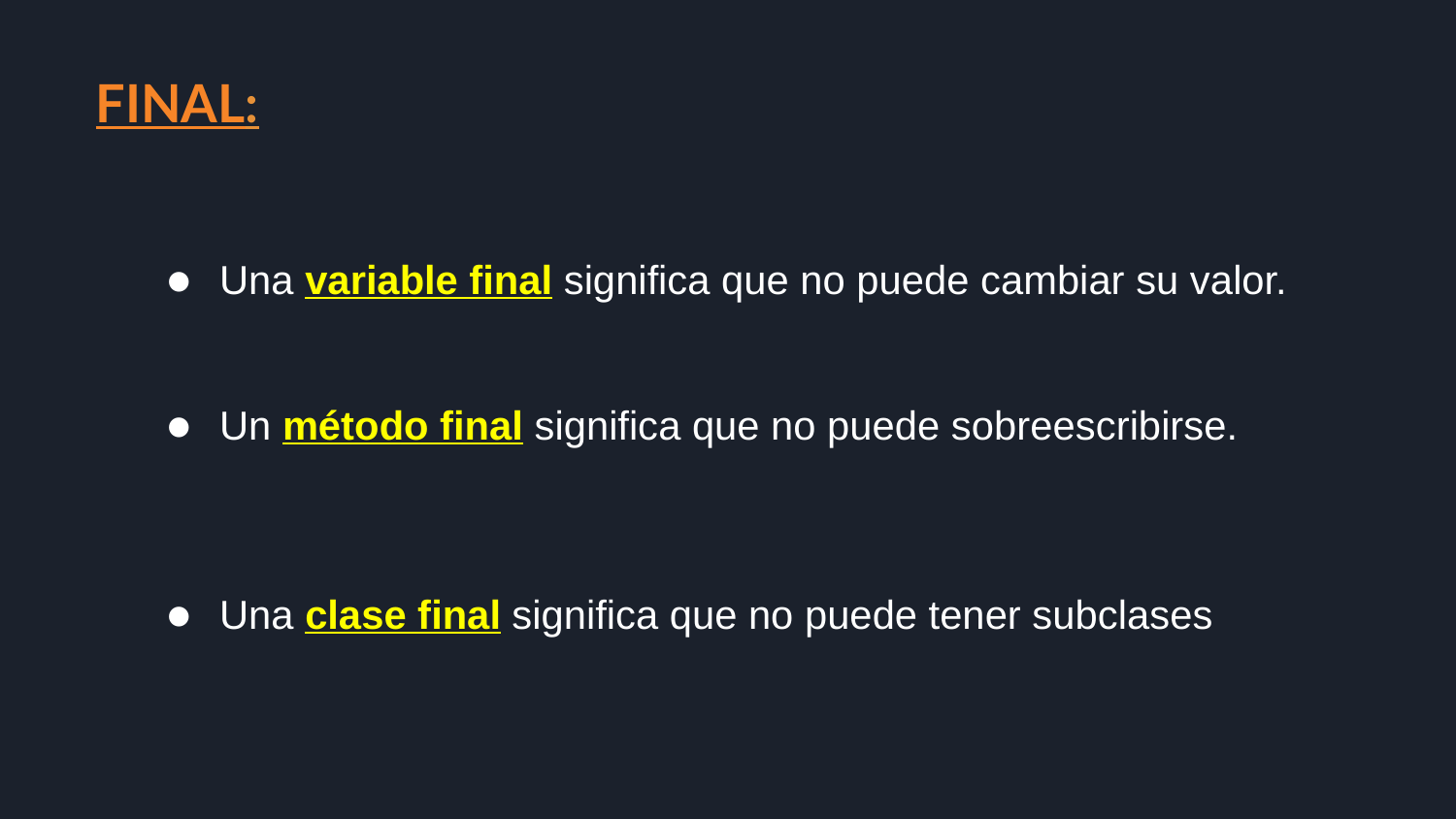

FINAL:
Una variable final significa que no puede cambiar su valor.

Un método final significa que no puede sobreescribirse.

Una clase final significa que no puede tener subclases